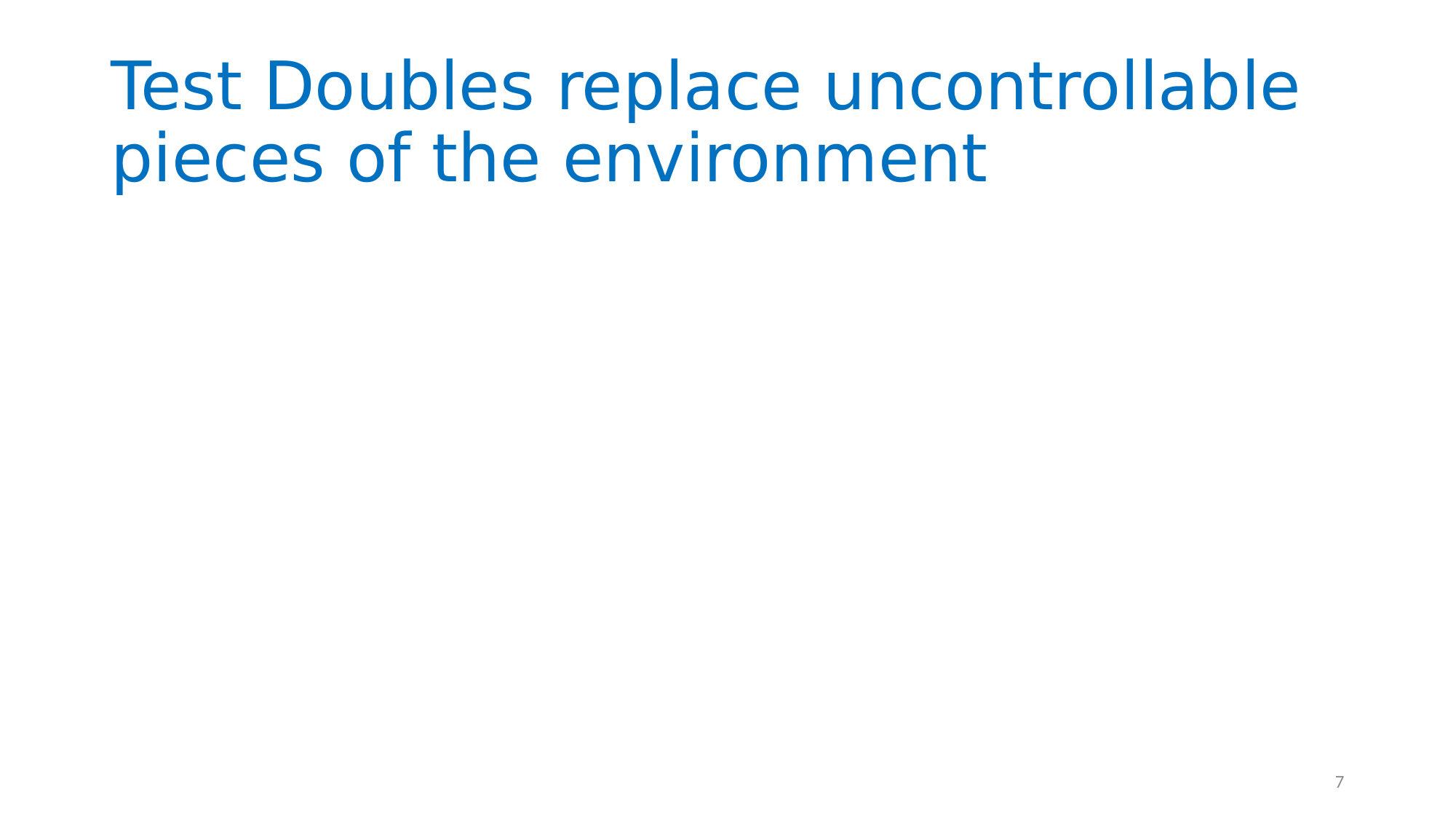

# Test Doubles replace uncontrollable pieces of the environment

7